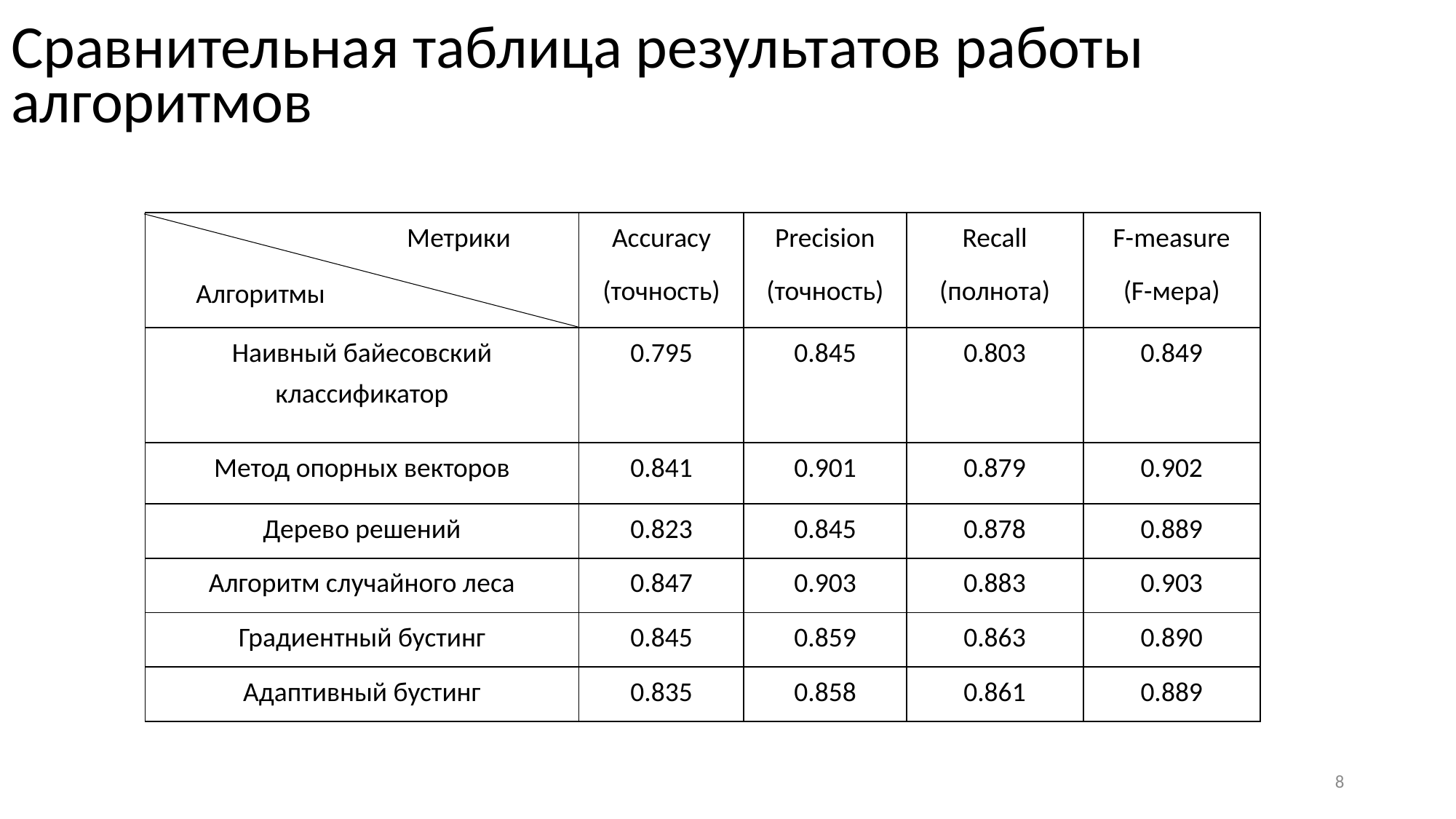

# Сравнительная таблица результатов работы алгоритмов
| Метрики | Accuracy (точность) | Precision (точность) | Recall (полнота) | F-measure (F-мера) |
| --- | --- | --- | --- | --- |
| Наивный байесовский классификатор | 0.795 | 0.845 | 0.803 | 0.849 |
| Метод опорных векторов | 0.841 | 0.901 | 0.879 | 0.902 |
| Дерево решений | 0.823 | 0.845 | 0.878 | 0.889 |
| Алгоритм случайного леса | 0.847 | 0.903 | 0.883 | 0.903 |
| Градиентный бустинг | 0.845 | 0.859 | 0.863 | 0.890 |
| Адаптивный бустинг | 0.835 | 0.858 | 0.861 | 0.889 |
Алгоритмы
8